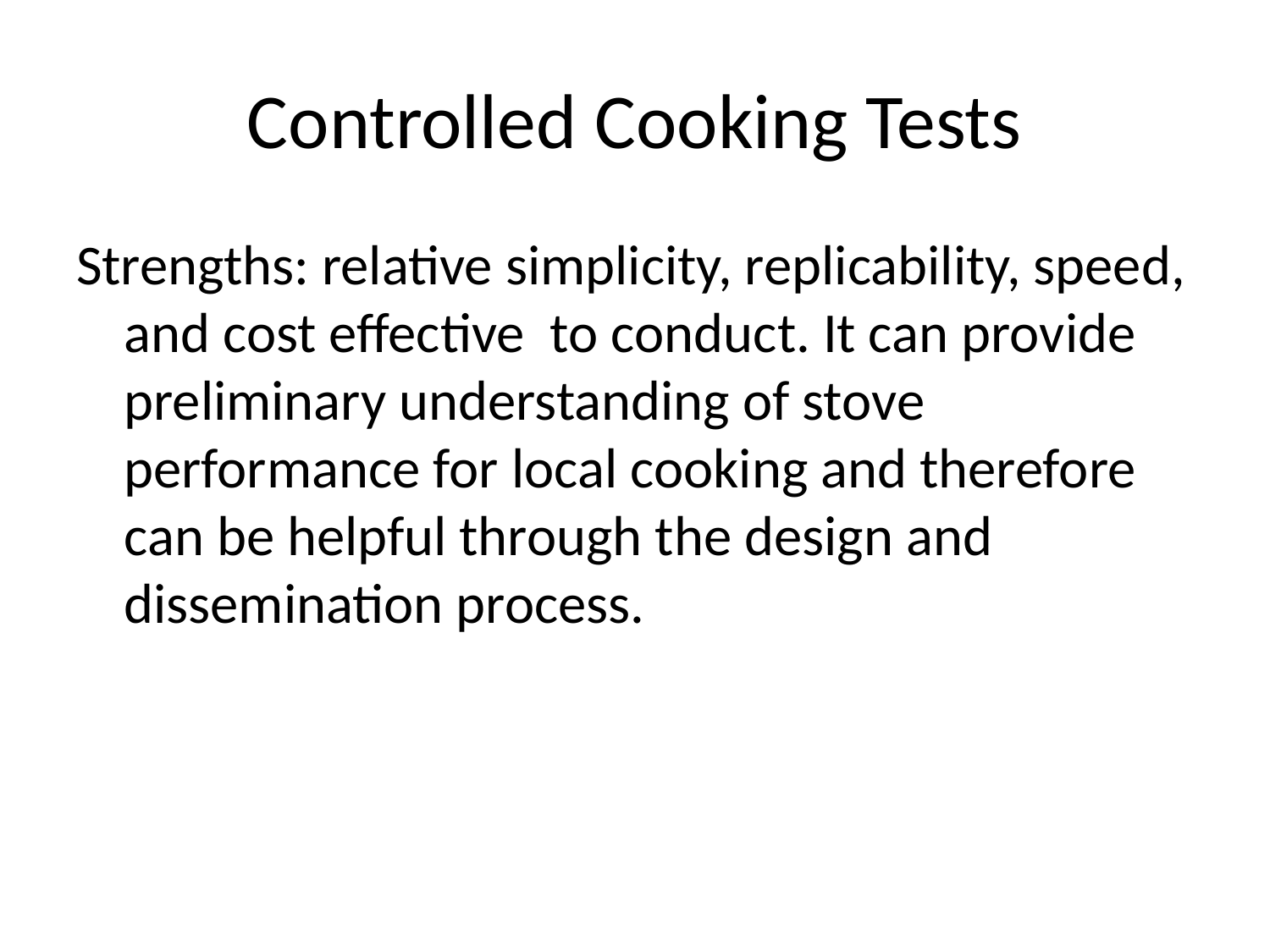

# Controlled Cooking Tests
Strengths: relative simplicity, replicability, speed, and cost effective  to conduct. It can provide preliminary understanding of stove performance for local cooking and therefore can be helpful through the design and dissemination process.